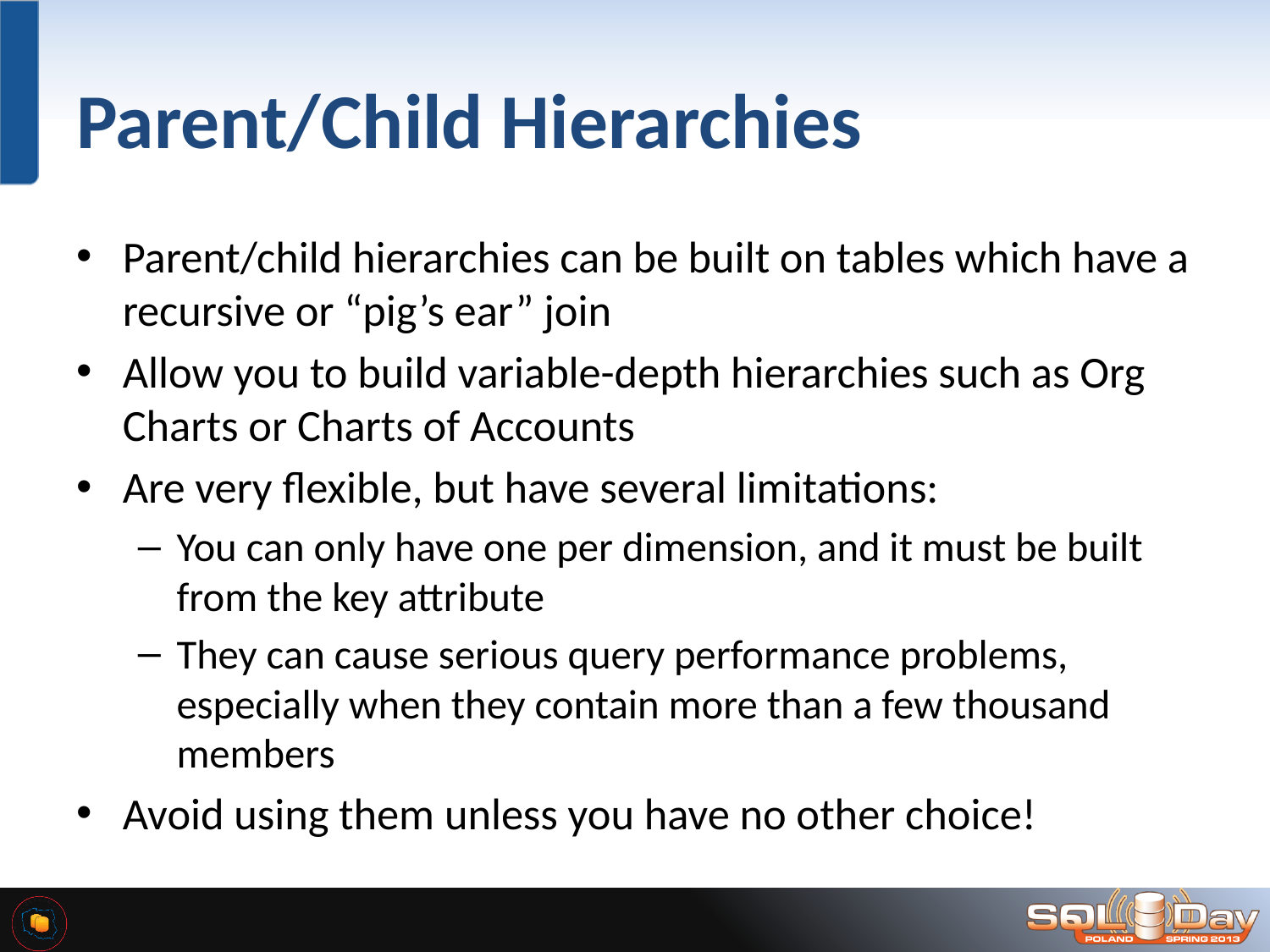

# Parent/Child Hierarchies
Parent/child hierarchies can be built on tables which have a recursive or “pig’s ear” join
Allow you to build variable-depth hierarchies such as Org Charts or Charts of Accounts
Are very flexible, but have several limitations:
You can only have one per dimension, and it must be built from the key attribute
They can cause serious query performance problems, especially when they contain more than a few thousand members
Avoid using them unless you have no other choice!